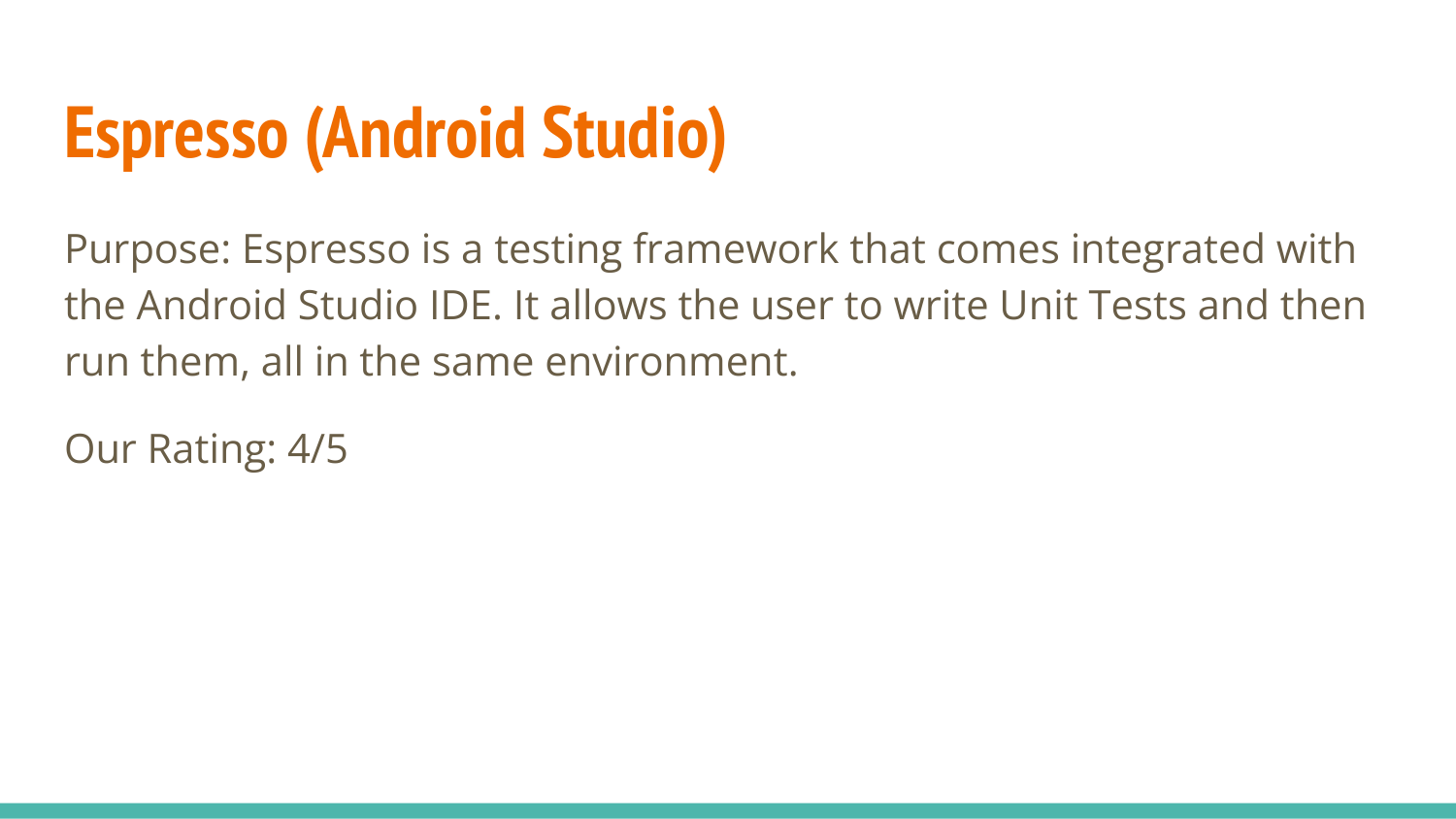

# Espresso (Android Studio)
Purpose: Espresso is a testing framework that comes integrated with the Android Studio IDE. It allows the user to write Unit Tests and then run them, all in the same environment.
Our Rating: 4/5